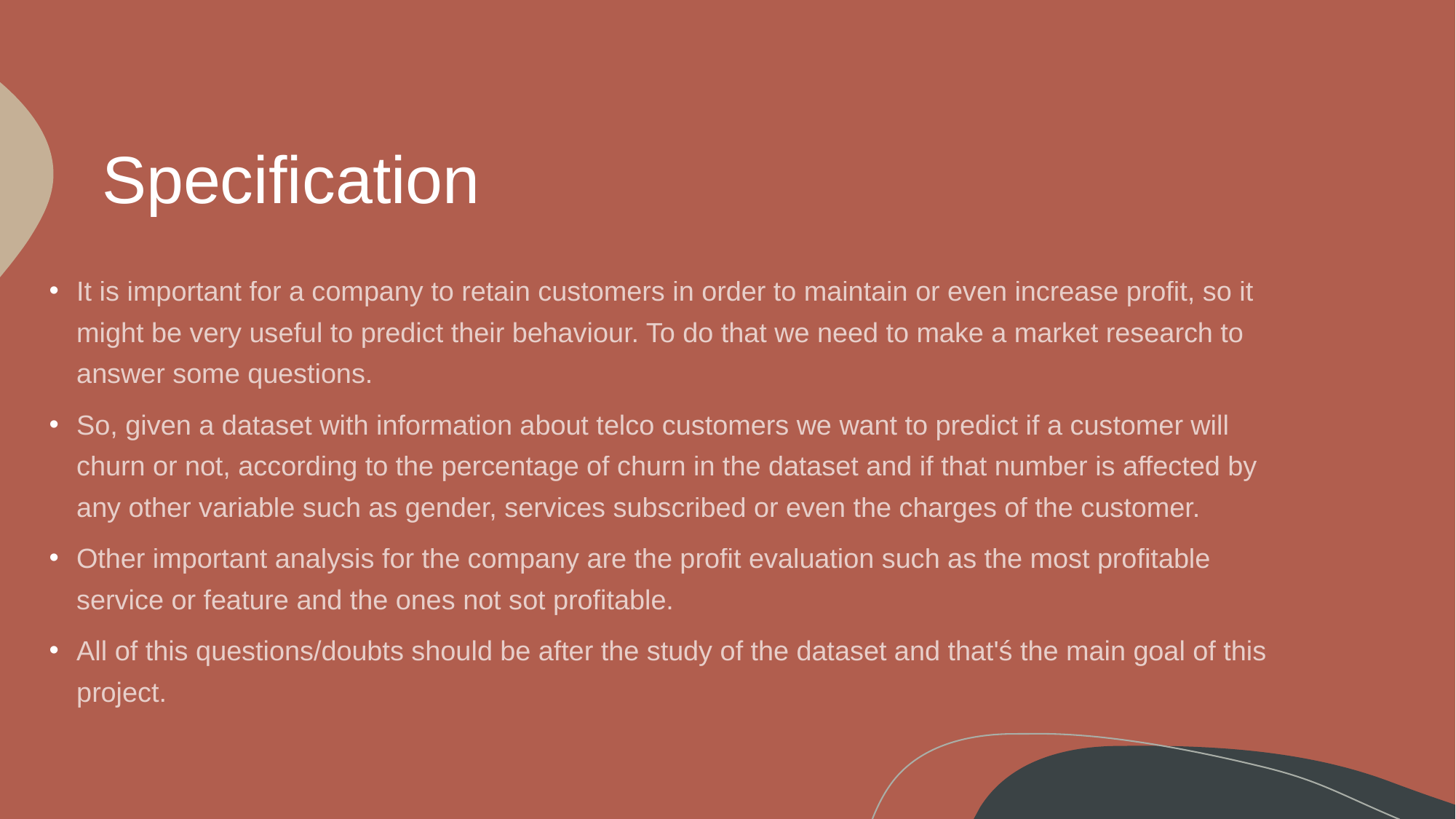

# Specification
It is important for a company to retain customers in order to maintain or even increase profit, so it might be very useful to predict their behaviour. To do that we need to make a market research to answer some questions.
So, given a dataset with information about telco customers we want to predict if a customer will churn or not, according to the percentage of churn in the dataset and if that number is affected by any other variable such as gender, services subscribed or even the charges of the customer.
Other important analysis for the company are the profit evaluation such as the most profitable service or feature and the ones not sot profitable.
All of this questions/doubts should be after the study of the dataset and that'ś the main goal of this project.